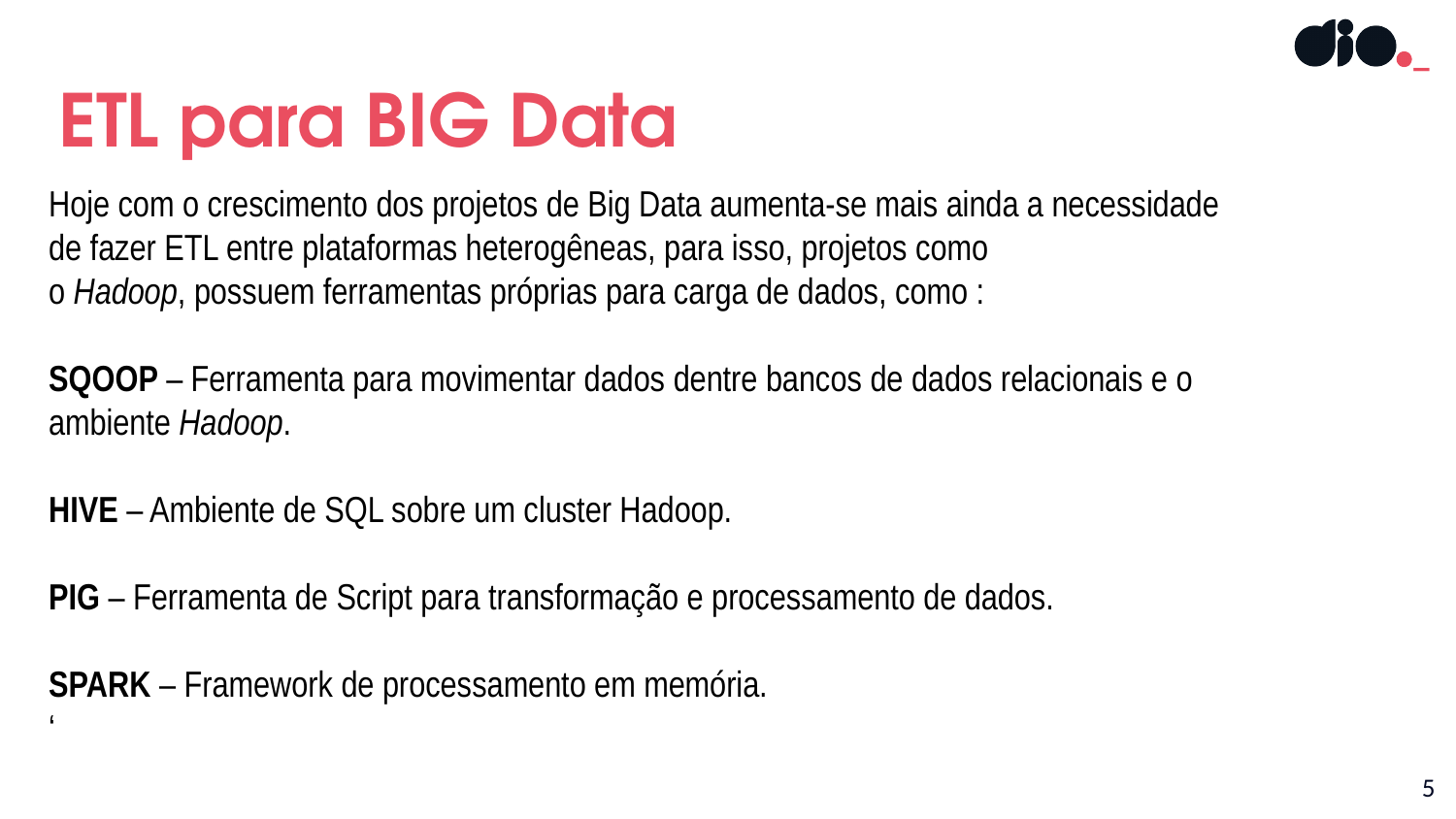

ETL para BIG Data

# Hoje com o crescimento dos projetos de Big Data aumenta-se mais ainda a necessidade de fazer ETL entre plataformas heterogêneas, para isso, projetos como o Hadoop, possuem ferramentas próprias para carga de dados, como : SQOOP – Ferramenta para movimentar dados dentre bancos de dados relacionais e o ambiente Hadoop. HIVE – Ambiente de SQL sobre um cluster Hadoop. PIG – Ferramenta de Script para transformação e processamento de dados. SPARK – Framework de processamento em memória. ‘
5